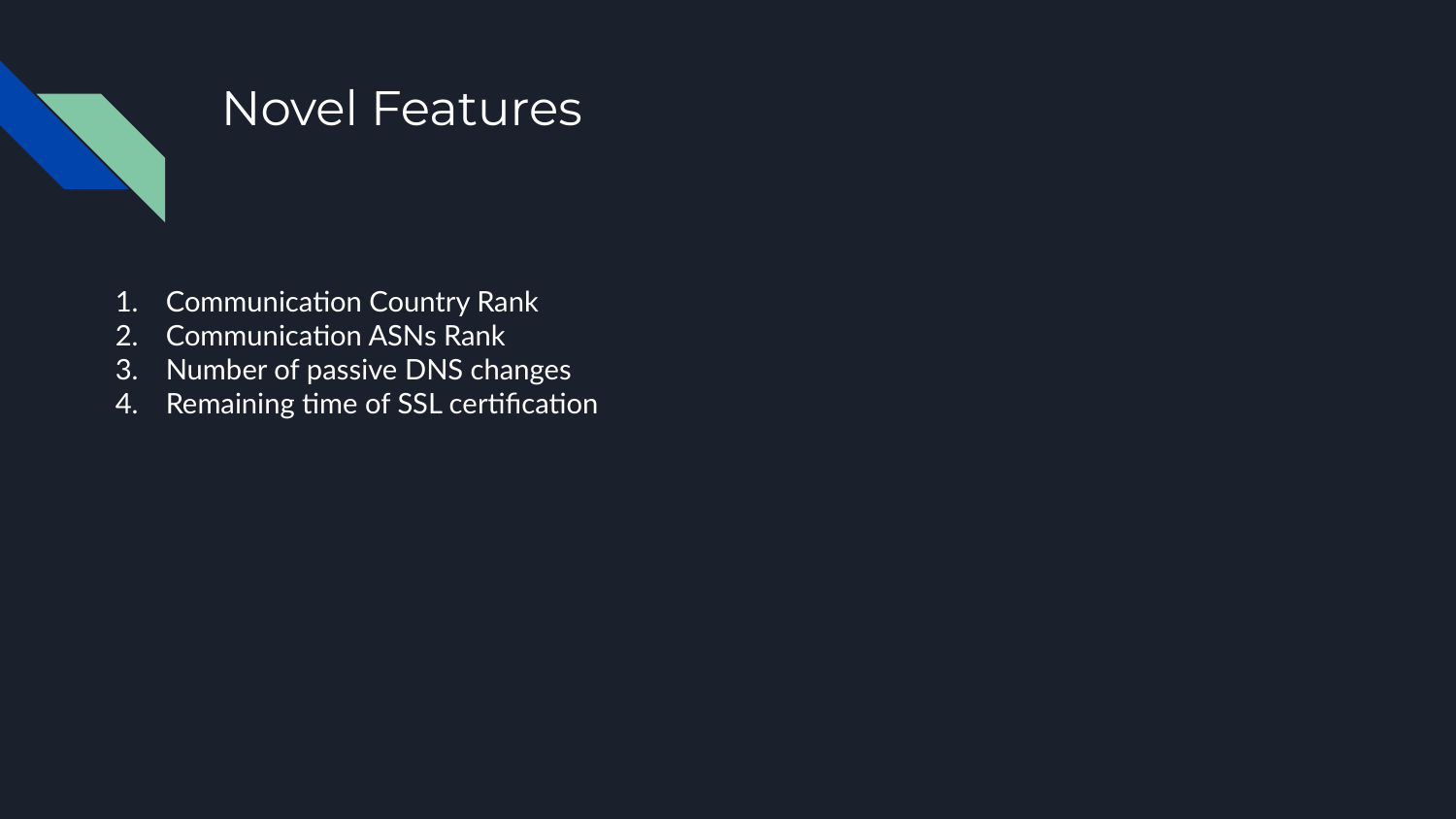

# Novel Features
Communication Country Rank
Communication ASNs Rank
Number of passive DNS changes
Remaining time of SSL certification